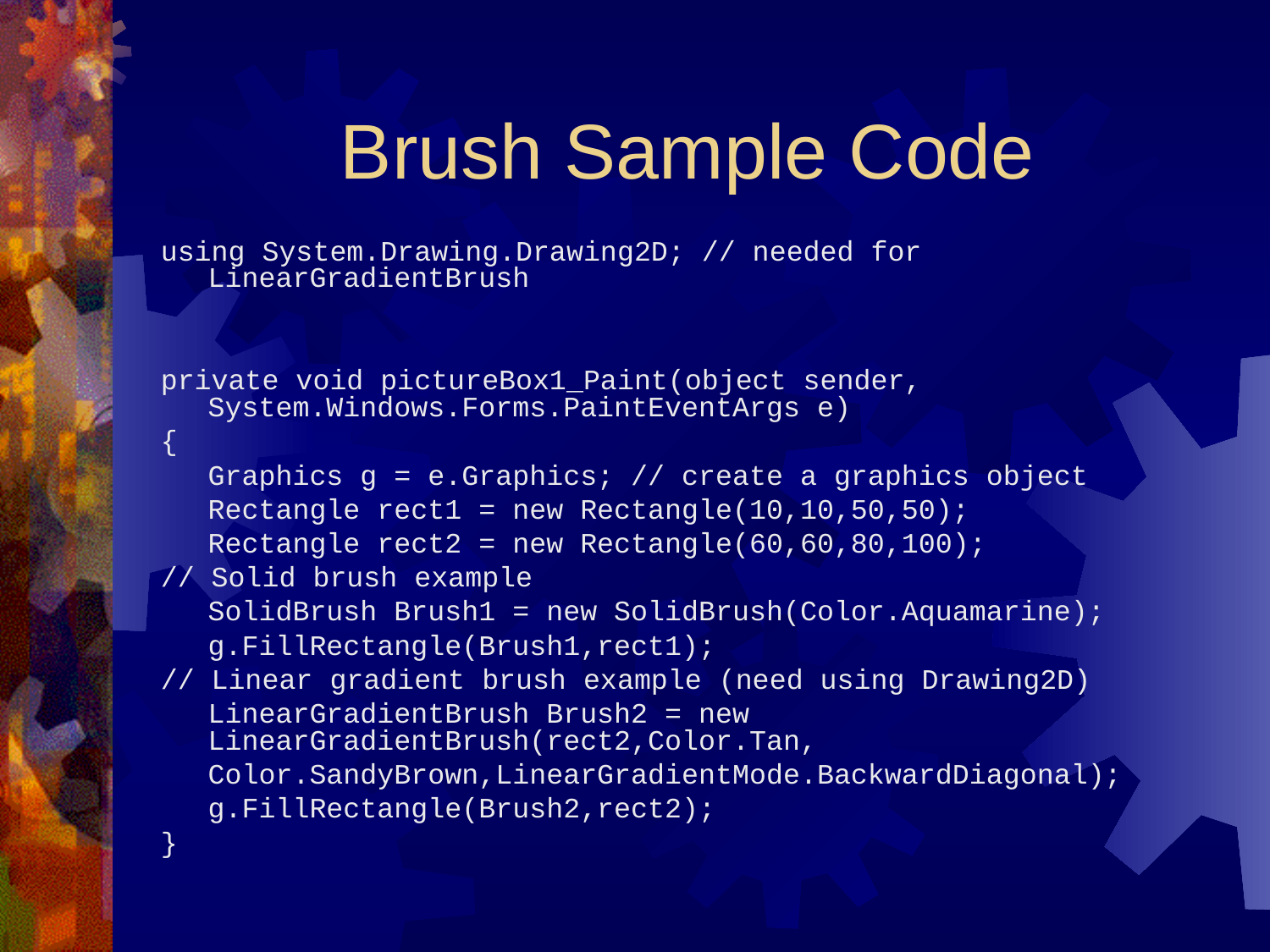

# Brush Sample Code
using System.Drawing.Drawing2D; // needed for LinearGradientBrush

private void pictureBox1_Paint(object sender, System.Windows.Forms.PaintEventArgs e)‏
{
	Graphics g = e.Graphics; // create a graphics object
	Rectangle rect1 = new Rectangle(10,10,50,50);
	Rectangle rect2 = new Rectangle(60,60,80,100);
// Solid brush example
	SolidBrush Brush1 = new SolidBrush(Color.Aquamarine);
	g.FillRectangle(Brush1,rect1);
// Linear gradient brush example (need using Drawing2D)‏
	LinearGradientBrush Brush2 = new 	LinearGradientBrush(rect2,Color.Tan,
	Color.SandyBrown,LinearGradientMode.BackwardDiagonal);
	g.FillRectangle(Brush2,rect2);
}